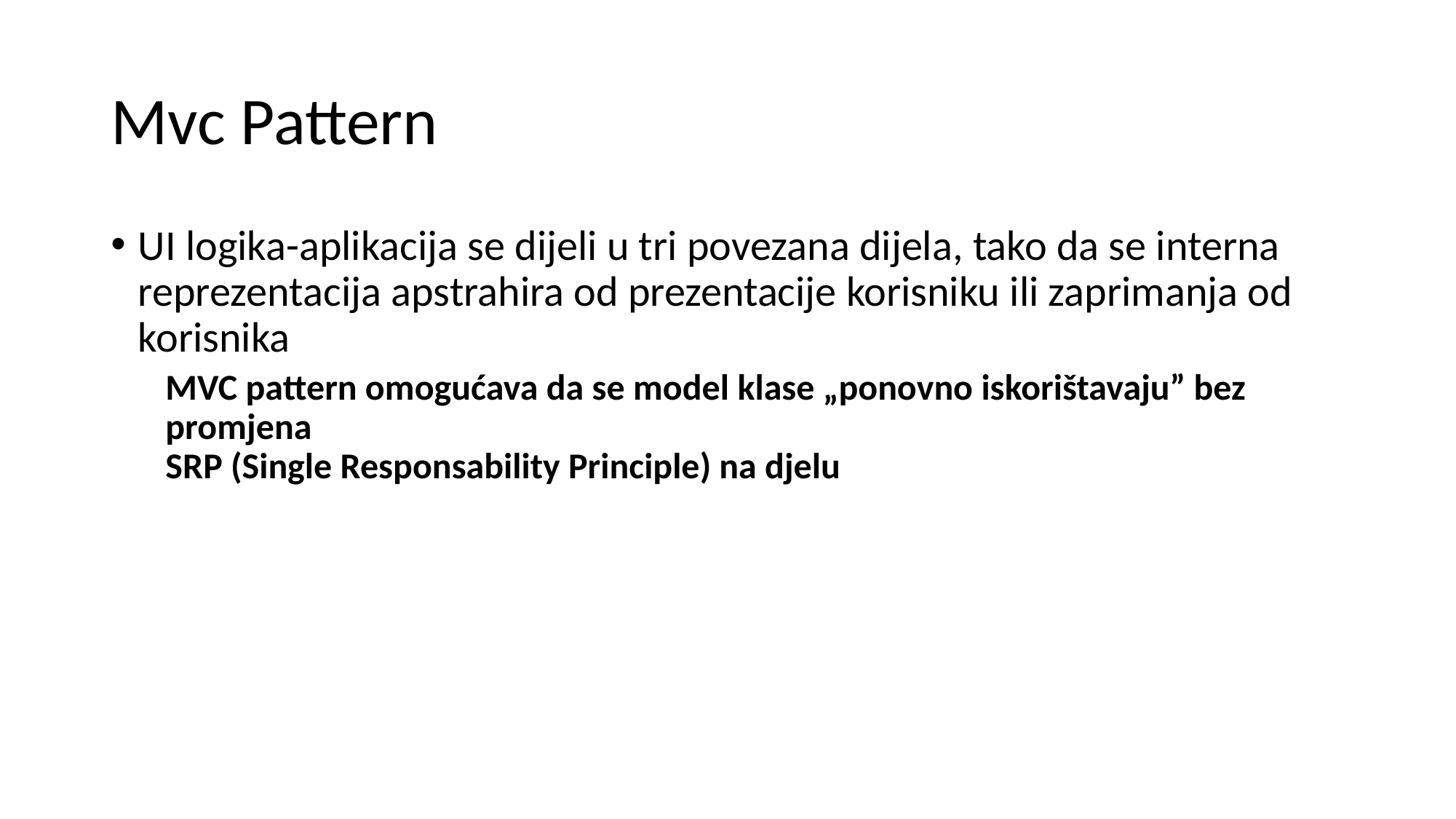

# Mvc Pattern
UI logika-aplikacija se dijeli u tri povezana dijela, tako da se interna reprezentacija apstrahira od prezentacije korisniku ili zaprimanja od korisnika
MVC pattern omogućava da se model klase „ponovno iskorištavaju” bez promjena
SRP (Single Responsability Principle) na djelu